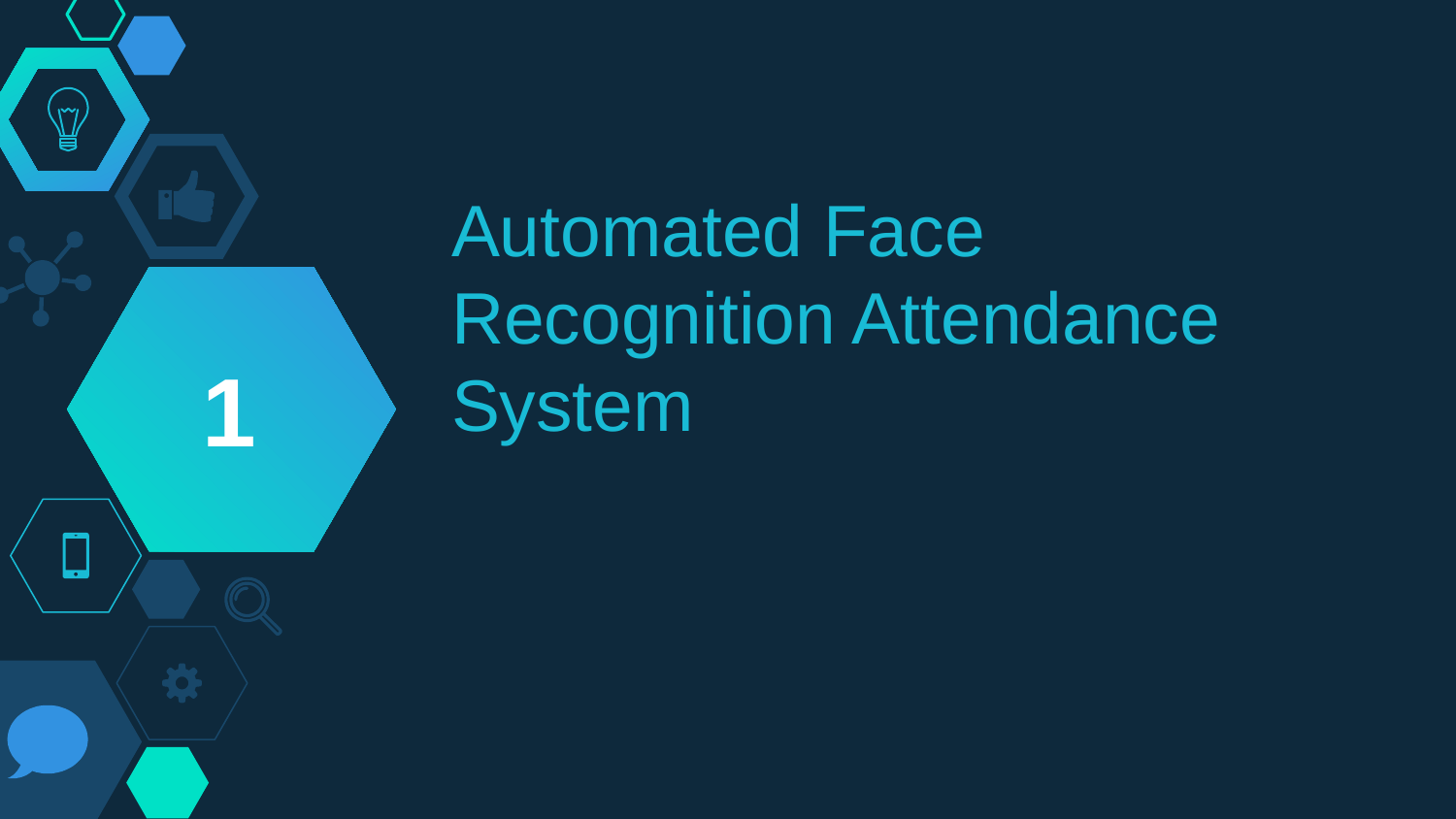

1
# Automated Face Recognition Attendance System